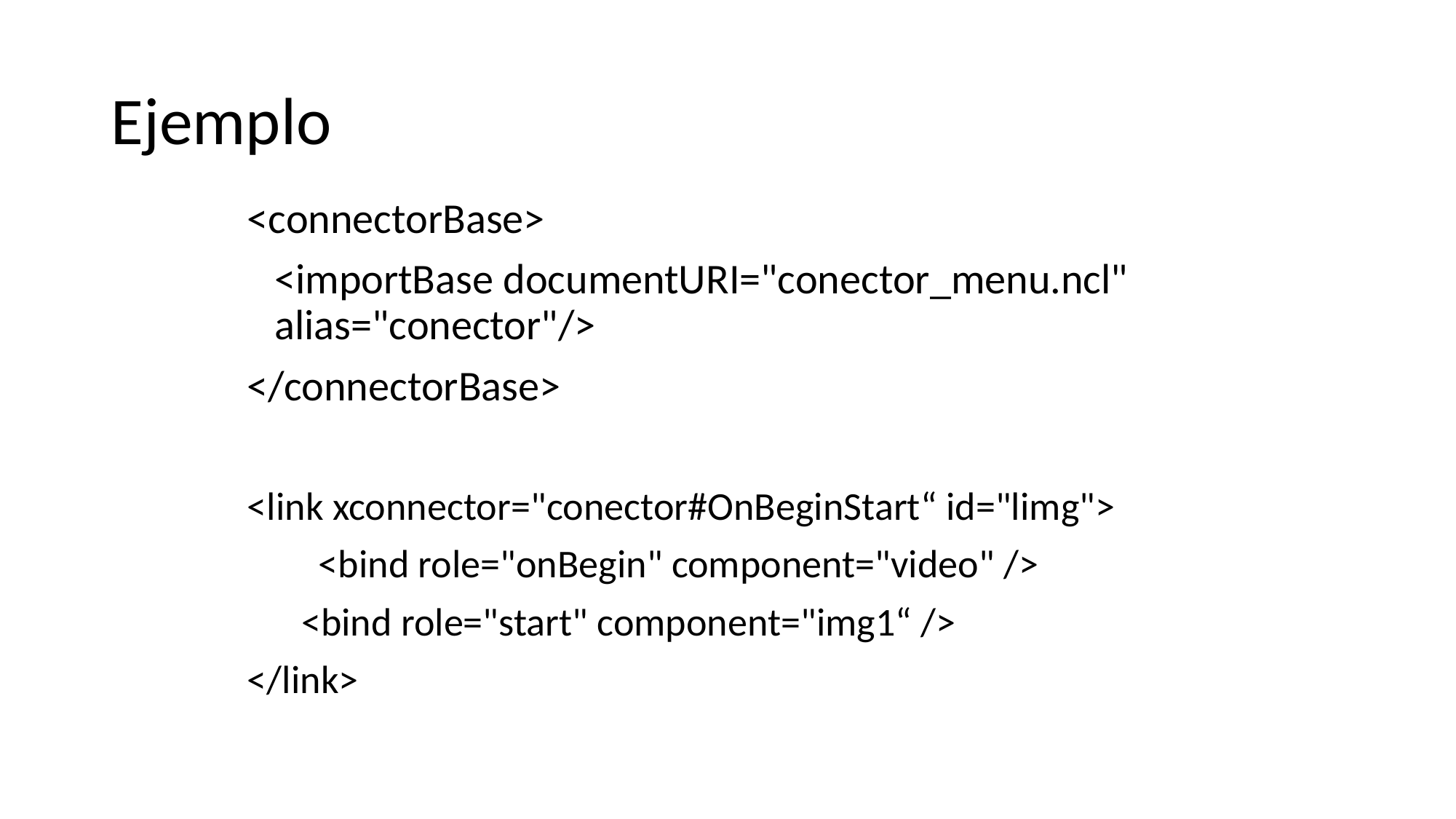

# Ejemplo
<connectorBase>
	<importBase documentURI="conector_menu.ncl" alias="conector"/>
</connectorBase>

<link xconnector="conector#OnBeginStart“ id="limg">
        <bind role="onBegin" component="video" />
	   <bind role="start" component="img1“ />
</link>